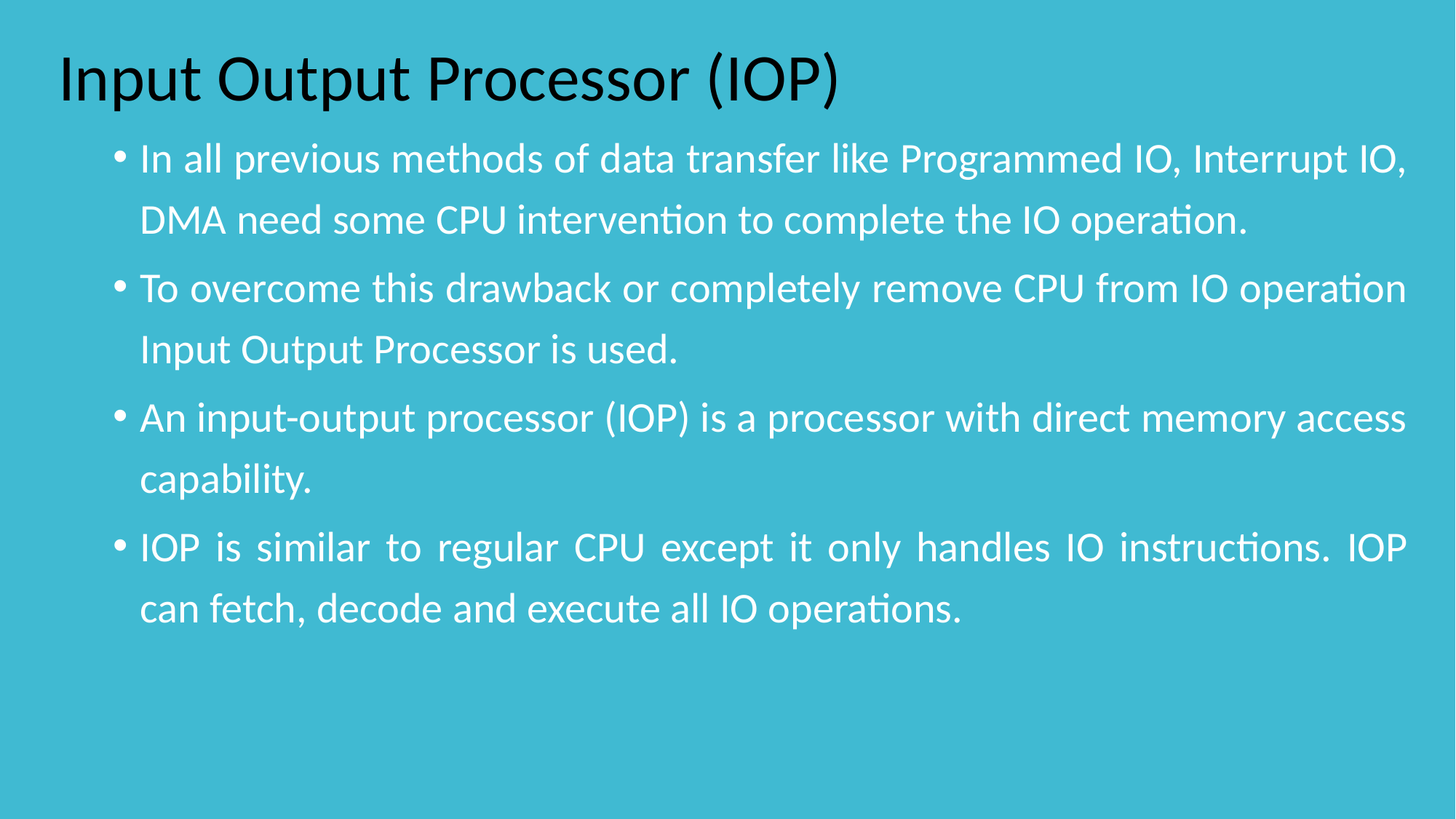

# Input Output Processor (IOP)
In all previous methods of data transfer like Programmed IO, Interrupt IO, DMA need some CPU intervention to complete the IO operation.
To overcome this drawback or completely remove CPU from IO operation Input Output Processor is used.
An input-output processor (IOP) is a processor with direct memory access capability.
IOP is similar to regular CPU except it only handles IO instructions. IOP can fetch, decode and execute all IO operations.